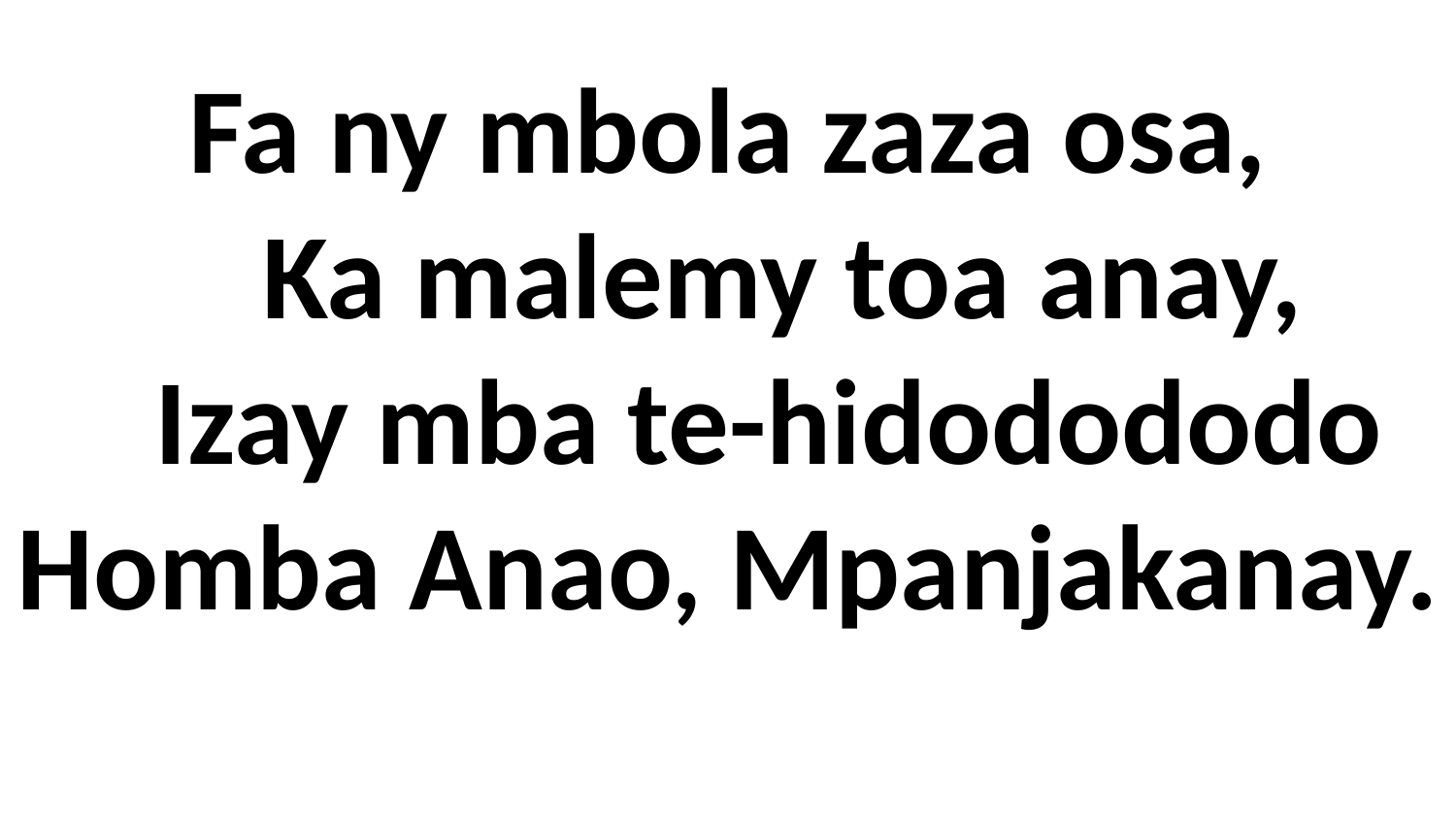

# Fa ny mbola zaza osa, Ka malemy toa anay, Izay mba te-hidodododo Homba Anao, Mpanjakanay.